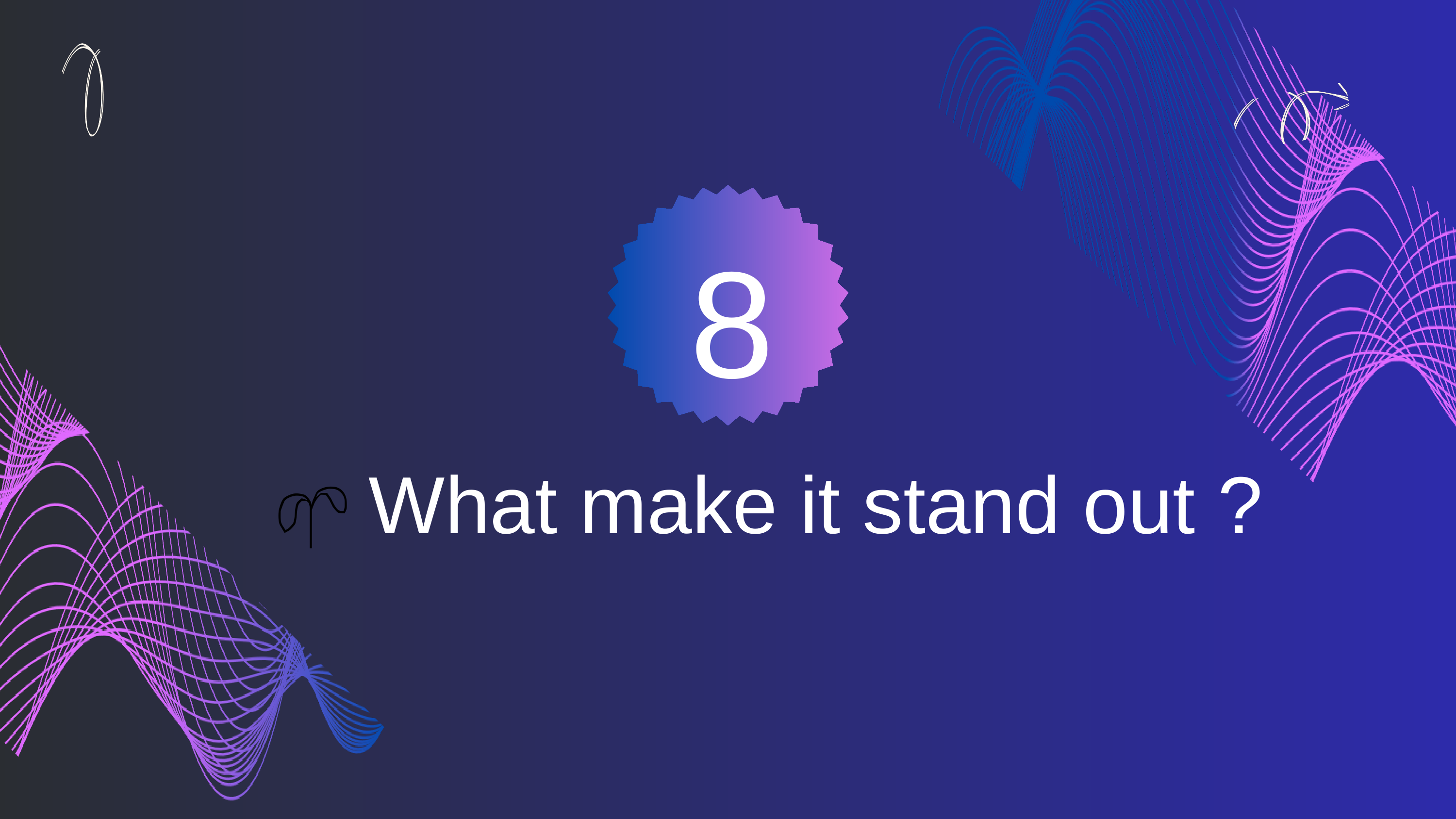

8

🌱 What make it stand out ?